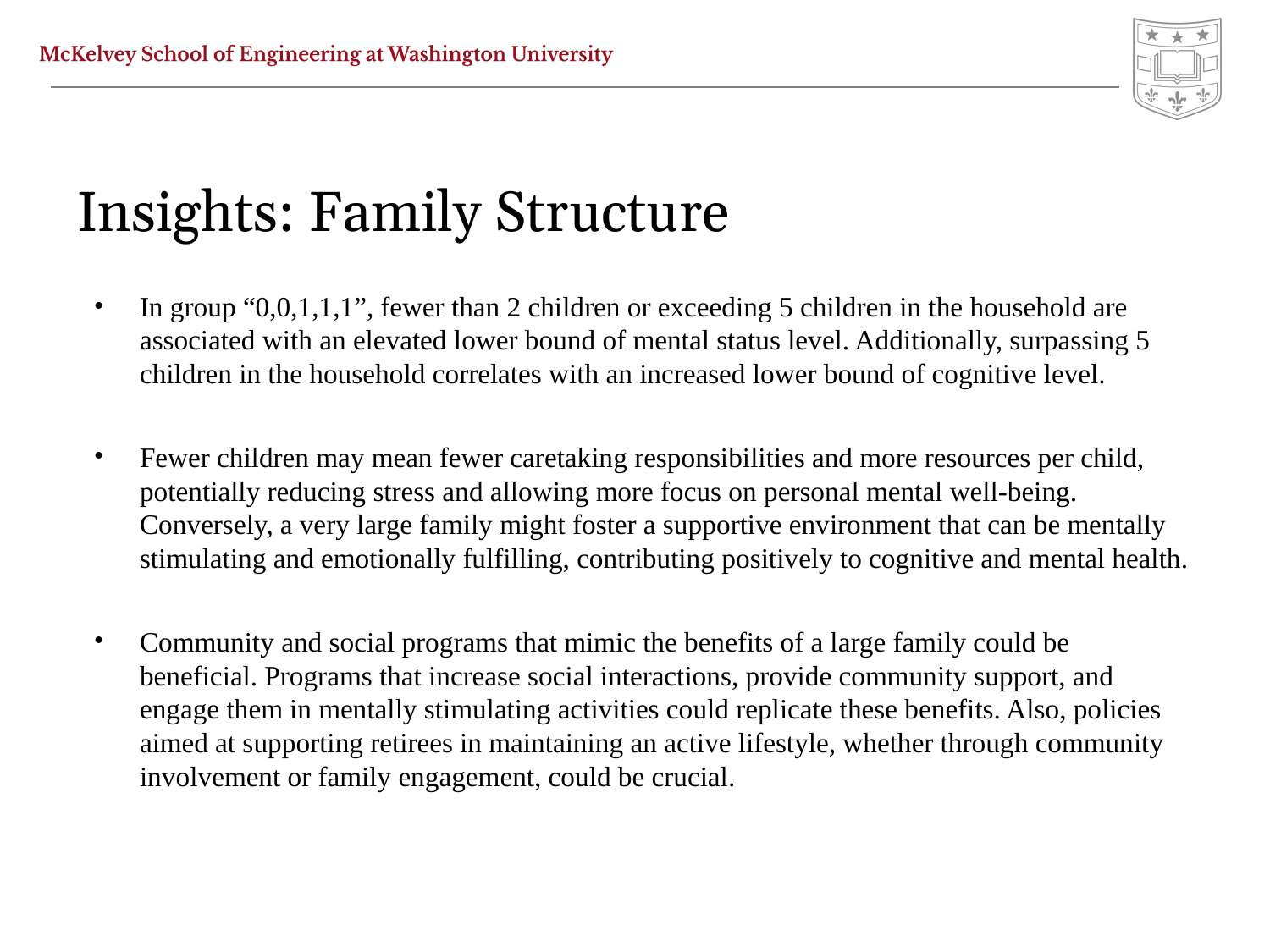

# Insights: Family Structure
In group “0,0,1,1,1”, fewer than 2 children or exceeding 5 children in the household are associated with an elevated lower bound of mental status level. Additionally, surpassing 5 children in the household correlates with an increased lower bound of cognitive level.

Fewer children may mean fewer caretaking responsibilities and more resources per child, potentially reducing stress and allowing more focus on personal mental well-being. Conversely, a very large family might foster a supportive environment that can be mentally stimulating and emotionally fulfilling, contributing positively to cognitive and mental health.

Community and social programs that mimic the benefits of a large family could be beneficial. Programs that increase social interactions, provide community support, and engage them in mentally stimulating activities could replicate these benefits. Also, policies aimed at supporting retirees in maintaining an active lifestyle, whether through community involvement or family engagement, could be crucial.